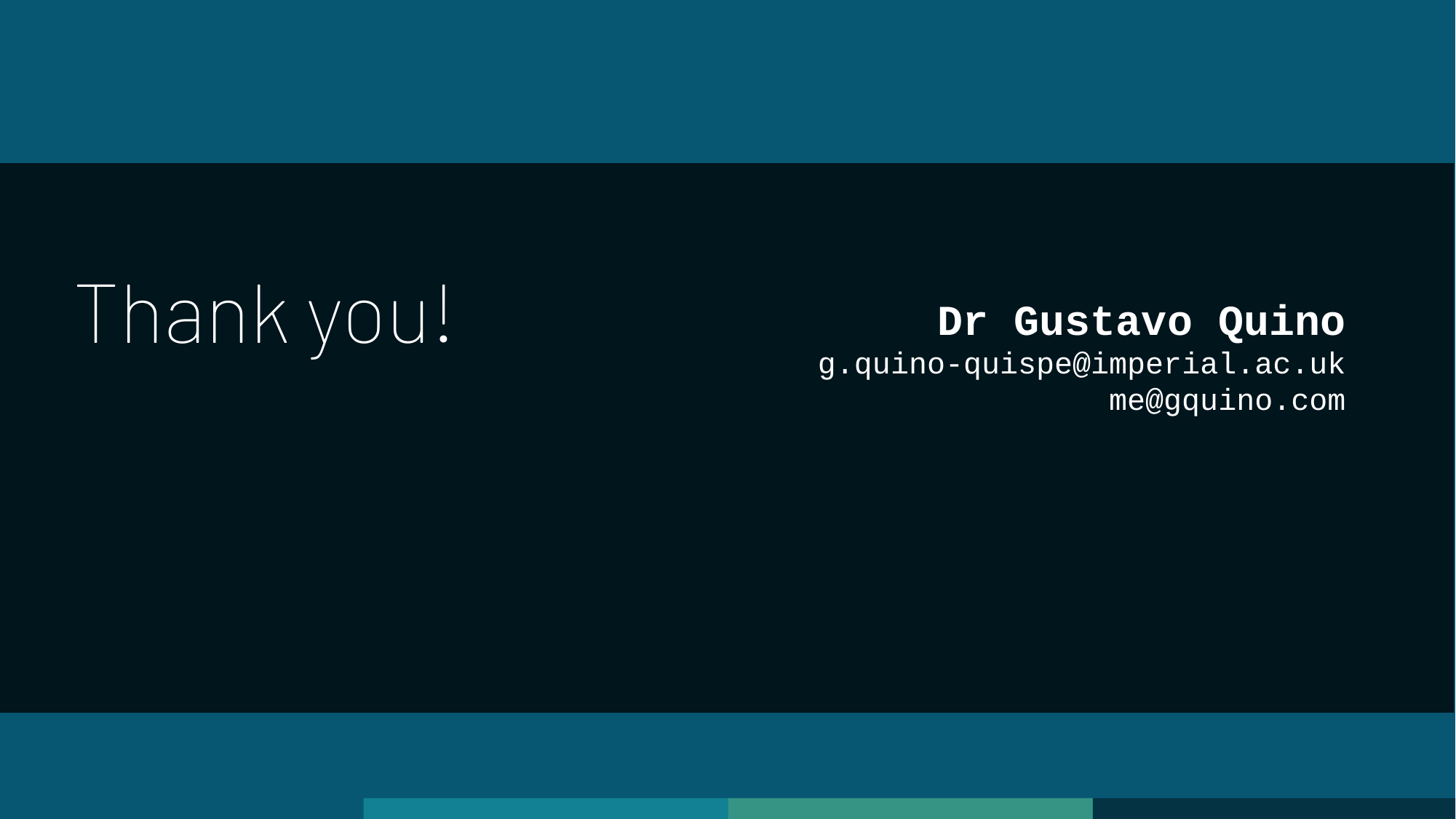

Thank you!
Dr Gustavo Quino
g.quino-quispe@imperial.ac.uk
me@gquino.com